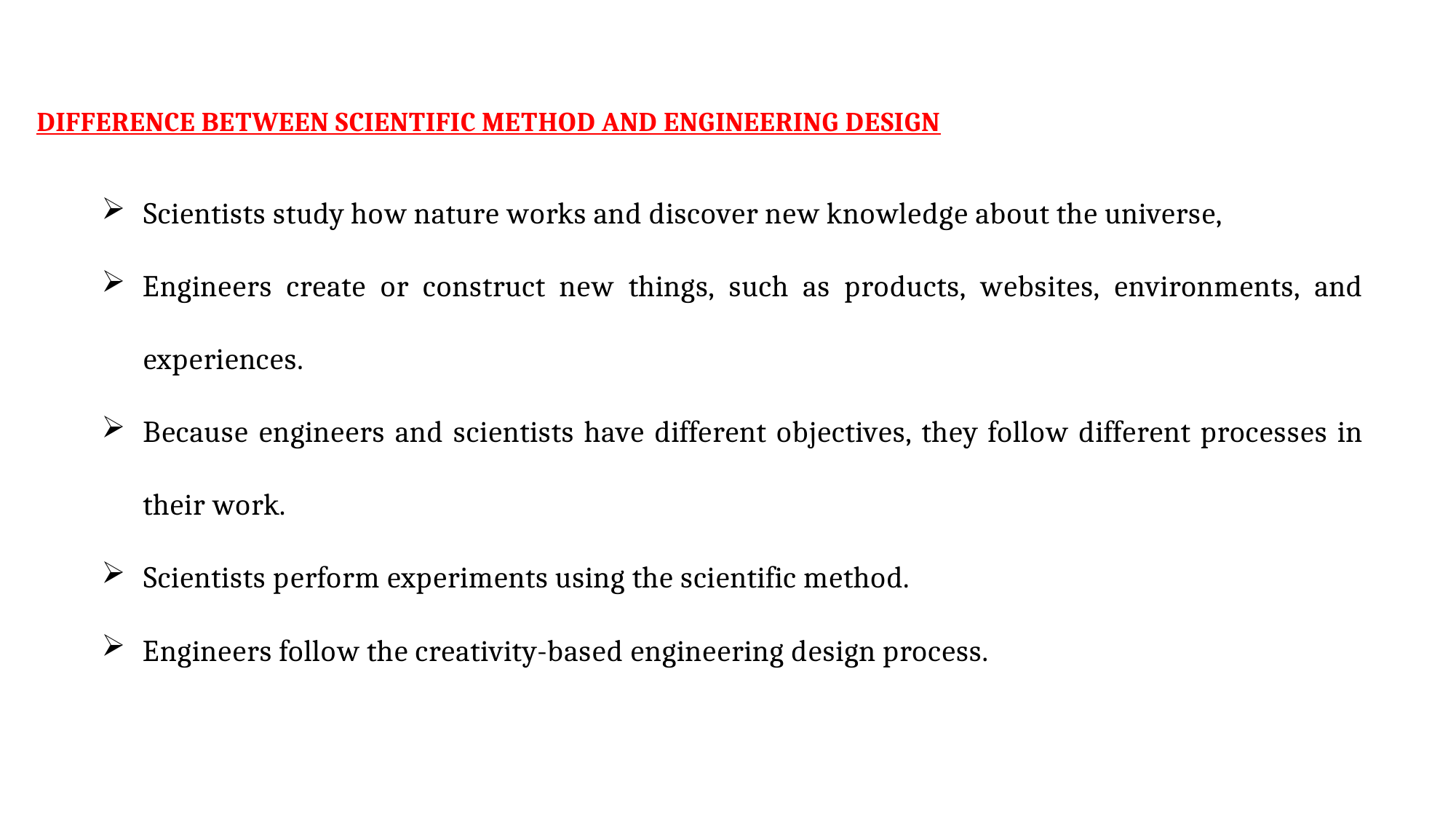

DIFFERENCE BETWEEN SCIENTIFIC METHOD AND ENGINEERING DESIGN
Scientists study how nature works and discover new knowledge about the universe,
Engineers create or construct new things, such as products, websites, environments, and experiences.
Because engineers and scientists have different objectives, they follow different processes in their work.
Scientists perform experiments using the scientific method.
Engineers follow the creativity-based engineering design process.